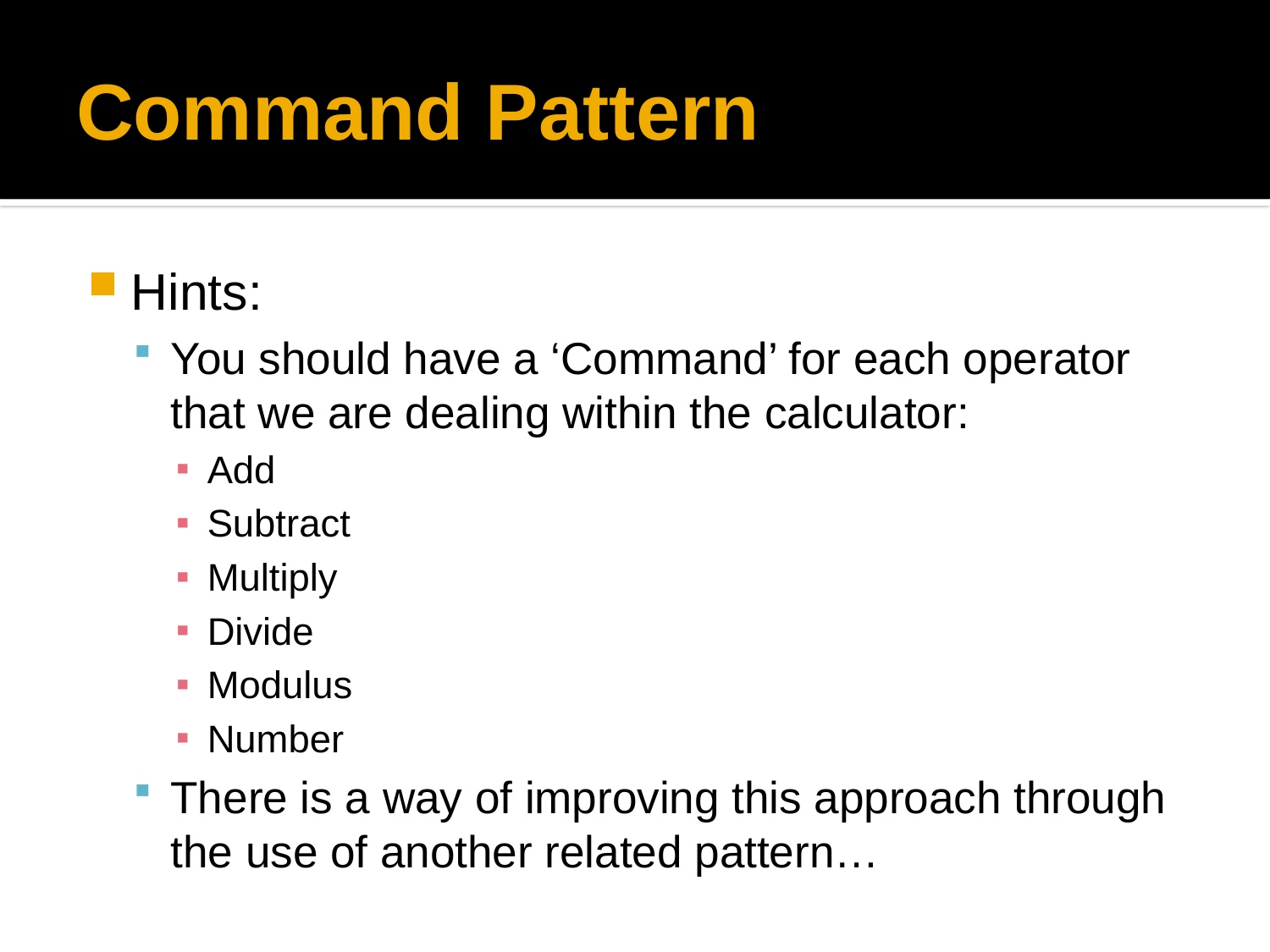

# Command Pattern
Hints:
You should have a ‘Command’ for each operator that we are dealing within the calculator:
Add
Subtract
Multiply
Divide
Modulus
Number
There is a way of improving this approach through the use of another related pattern…